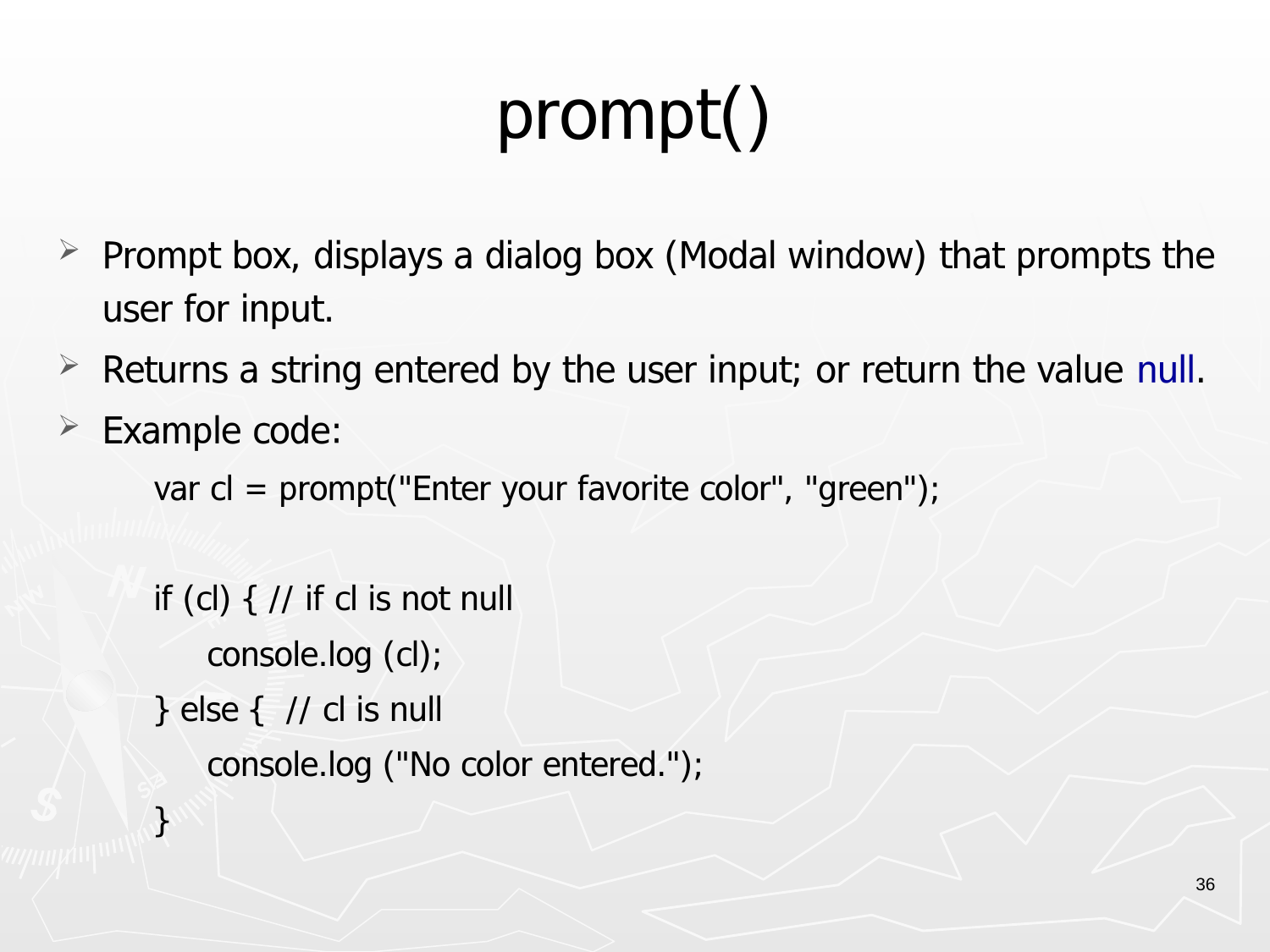

# prompt()
Prompt box, displays a dialog box (Modal window) that prompts the user for input.
Returns a string entered by the user input; or return the value null.
Example code:
var cl = prompt("Enter your favorite color", "green");

if (cl) { // if cl is not null
     console.log (cl);
} else {  // cl is null
     console.log ("No color entered.");
}
36